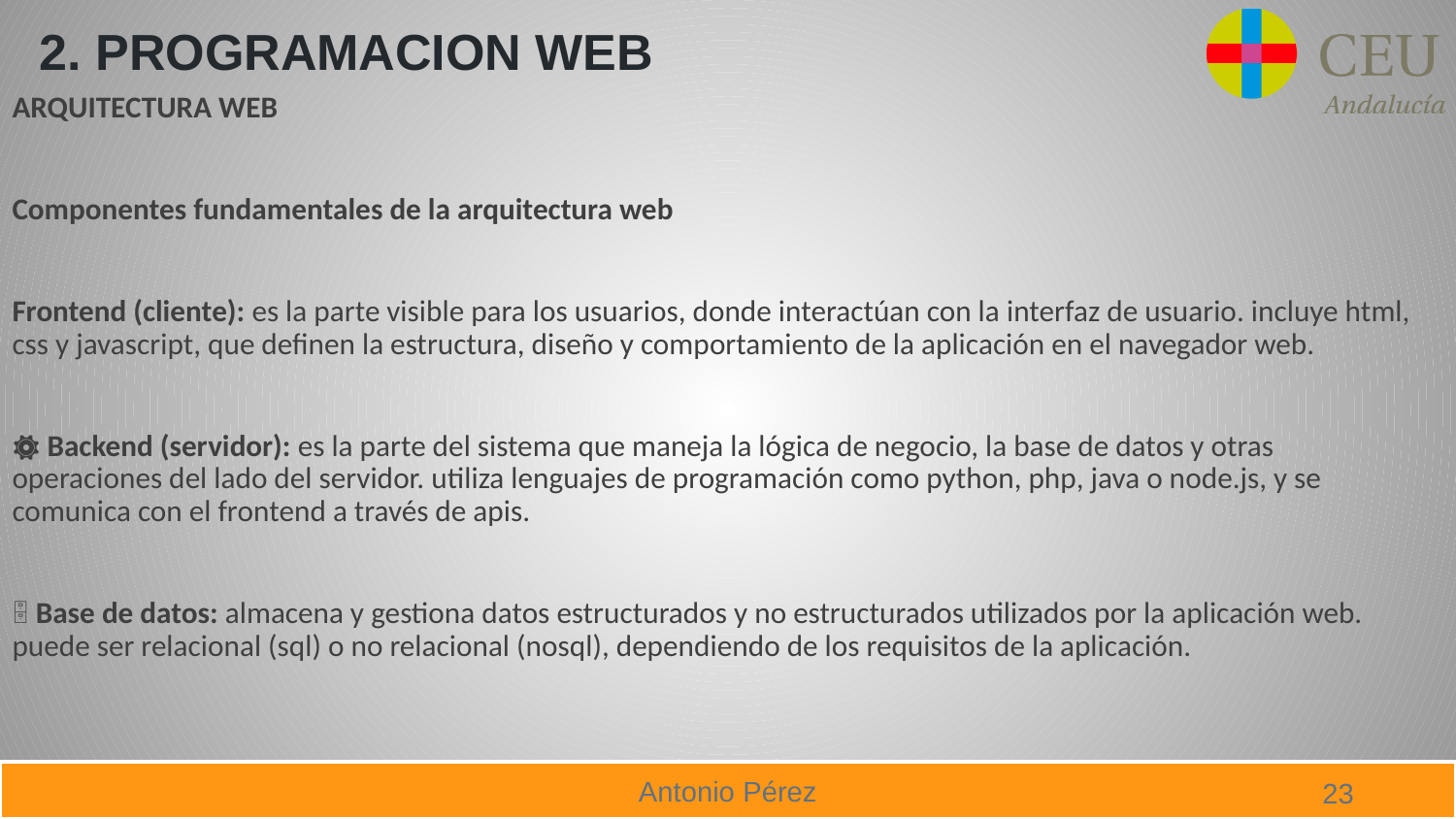

# 2. PROGRAMACION WEB
ARQUITECTURA WEB

Componentes fundamentales de la arquitectura web

Frontend (cliente): es la parte visible para los usuarios, donde interactúan con la interfaz de usuario. incluye html, css y javascript, que definen la estructura, diseño y comportamiento de la aplicación en el navegador web.

⚙️ Backend (servidor): es la parte del sistema que maneja la lógica de negocio, la base de datos y otras operaciones del lado del servidor. utiliza lenguajes de programación como python, php, java o node.js, y se comunica con el frontend a través de apis.

🗄️ Base de datos: almacena y gestiona datos estructurados y no estructurados utilizados por la aplicación web. puede ser relacional (sql) o no relacional (nosql), dependiendo de los requisitos de la aplicación.